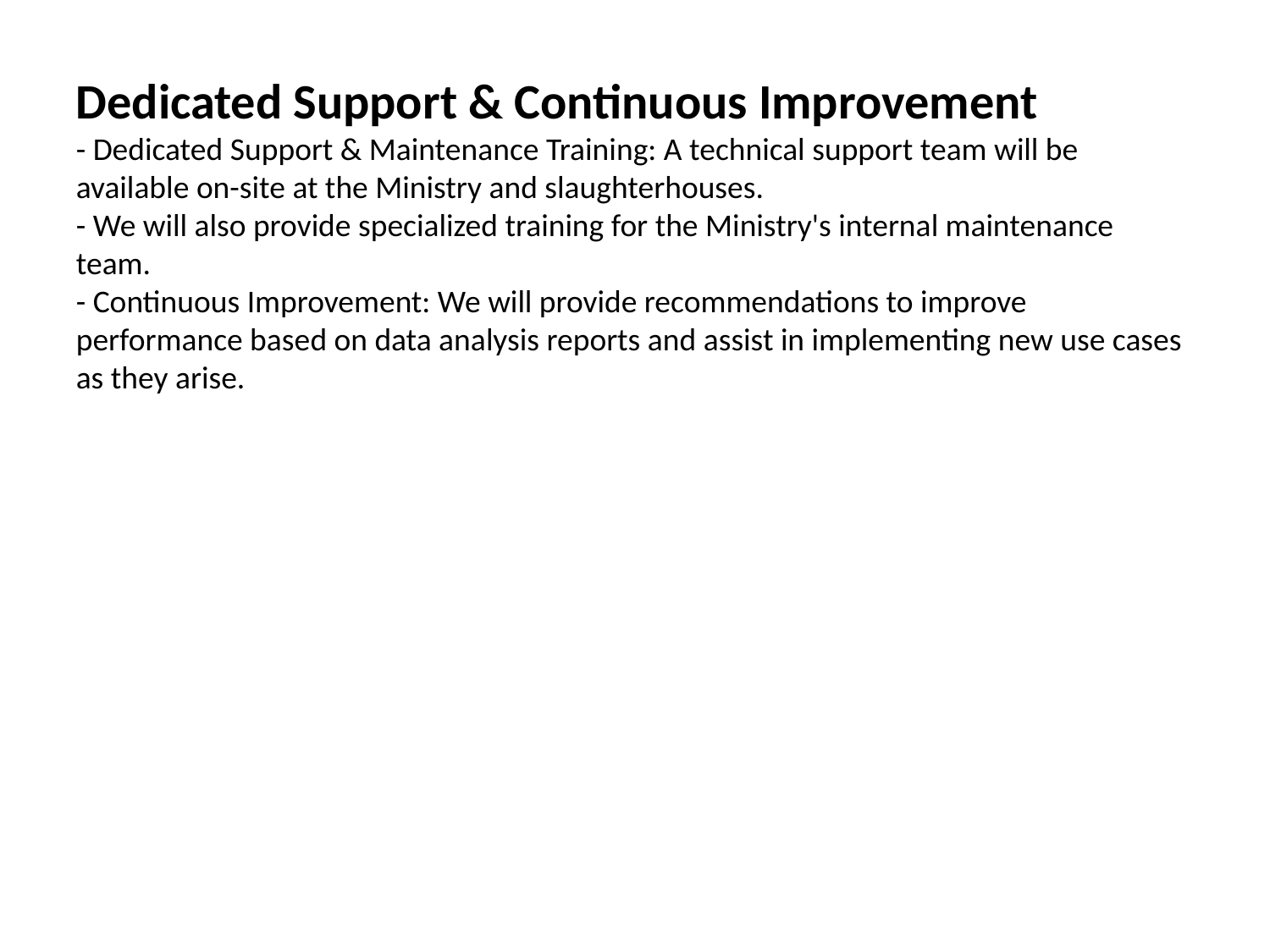

Dedicated Support & Continuous Improvement
- Dedicated Support & Maintenance Training: A technical support team will be available on-site at the Ministry and slaughterhouses.
- We will also provide specialized training for the Ministry's internal maintenance team.
- Continuous Improvement: We will provide recommendations to improve performance based on data analysis reports and assist in implementing new use cases as they arise.